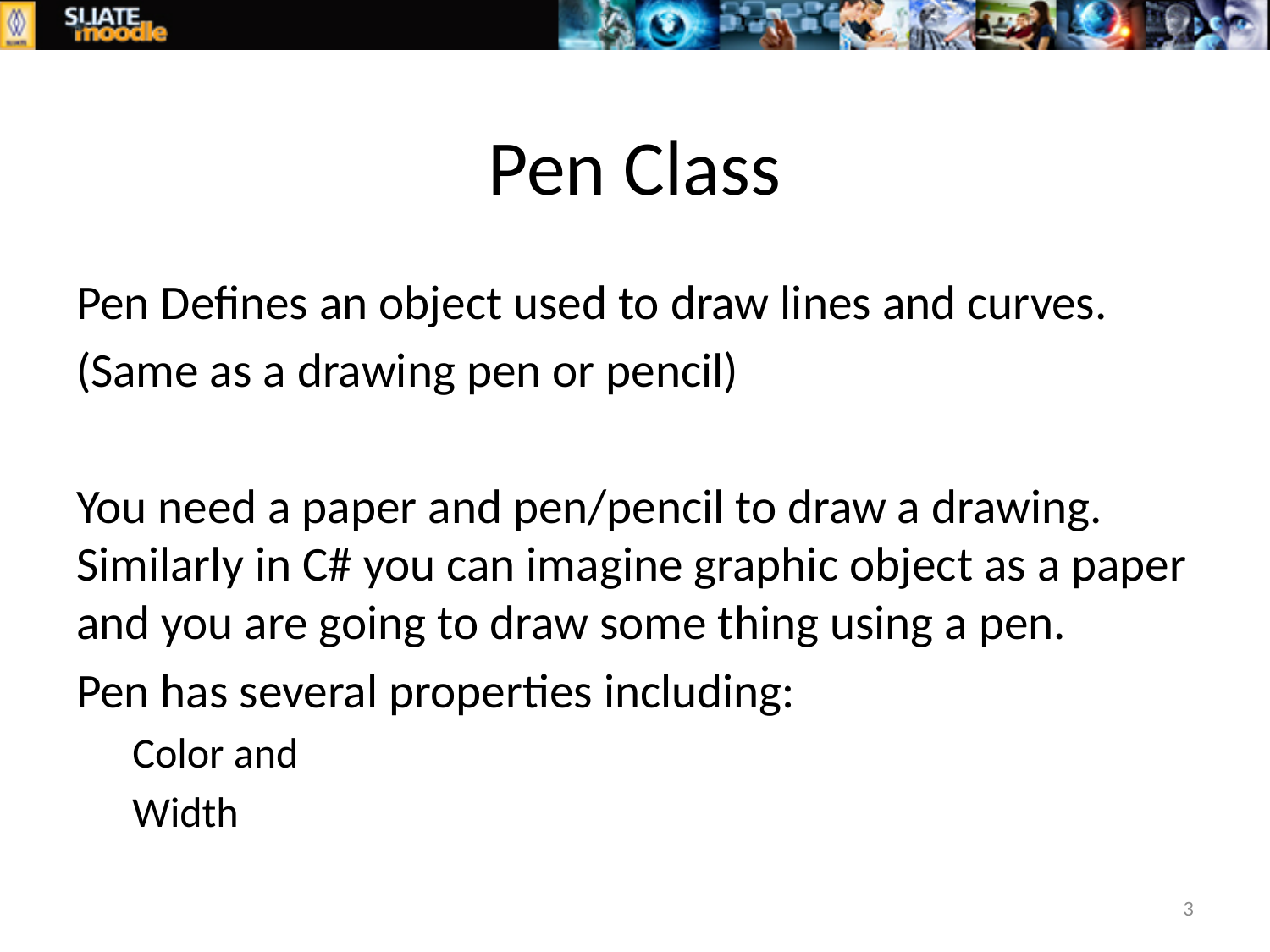

# Pen Class
Pen Defines an object used to draw lines and curves.
(Same as a drawing pen or pencil)

You need a paper and pen/pencil to draw a drawing. Similarly in C# you can imagine graphic object as a paper and you are going to draw some thing using a pen.
Pen has several properties including:
Color and
Width

3